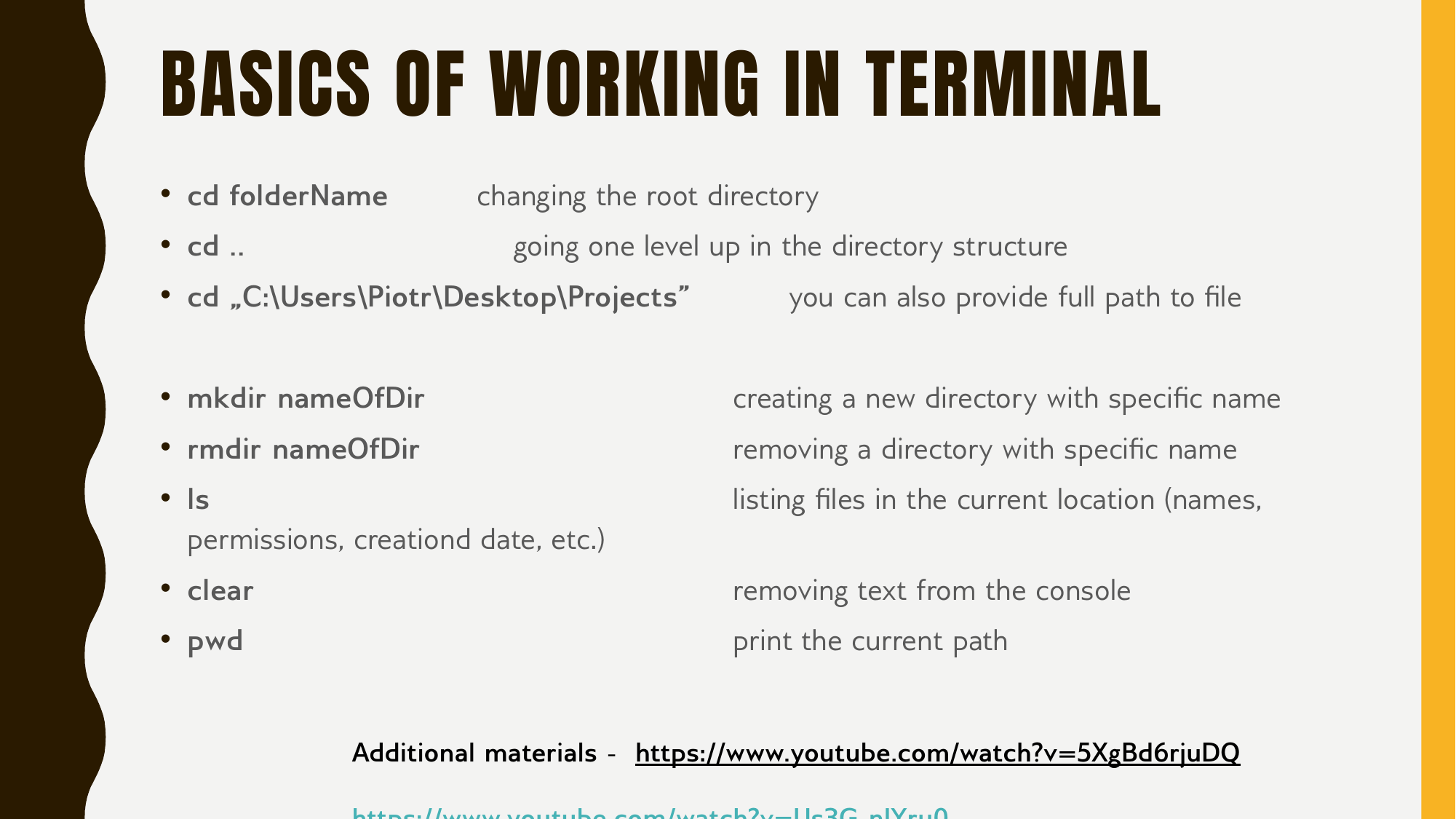

# Basics of working in terminal
cd folderName         changing the root directory
cd ..		           going one level up in the directory structure
cd „C:\Users\Piotr\Desktop\Projects”          you can also provide full path to file

mkdir nameOfDir			creating a new directory with specific name
rmdir nameOfDir			removing a directory with specific name
ls					listing files in the current location (names, permissions, creationd date, etc.)
clear					removing text from the console
pwd					print the current path

Additional materials -  https://www.youtube.com/watch?v=5XgBd6rjuDQ
					 https://www.youtube.com/watch?v=Us3G-nJYru0